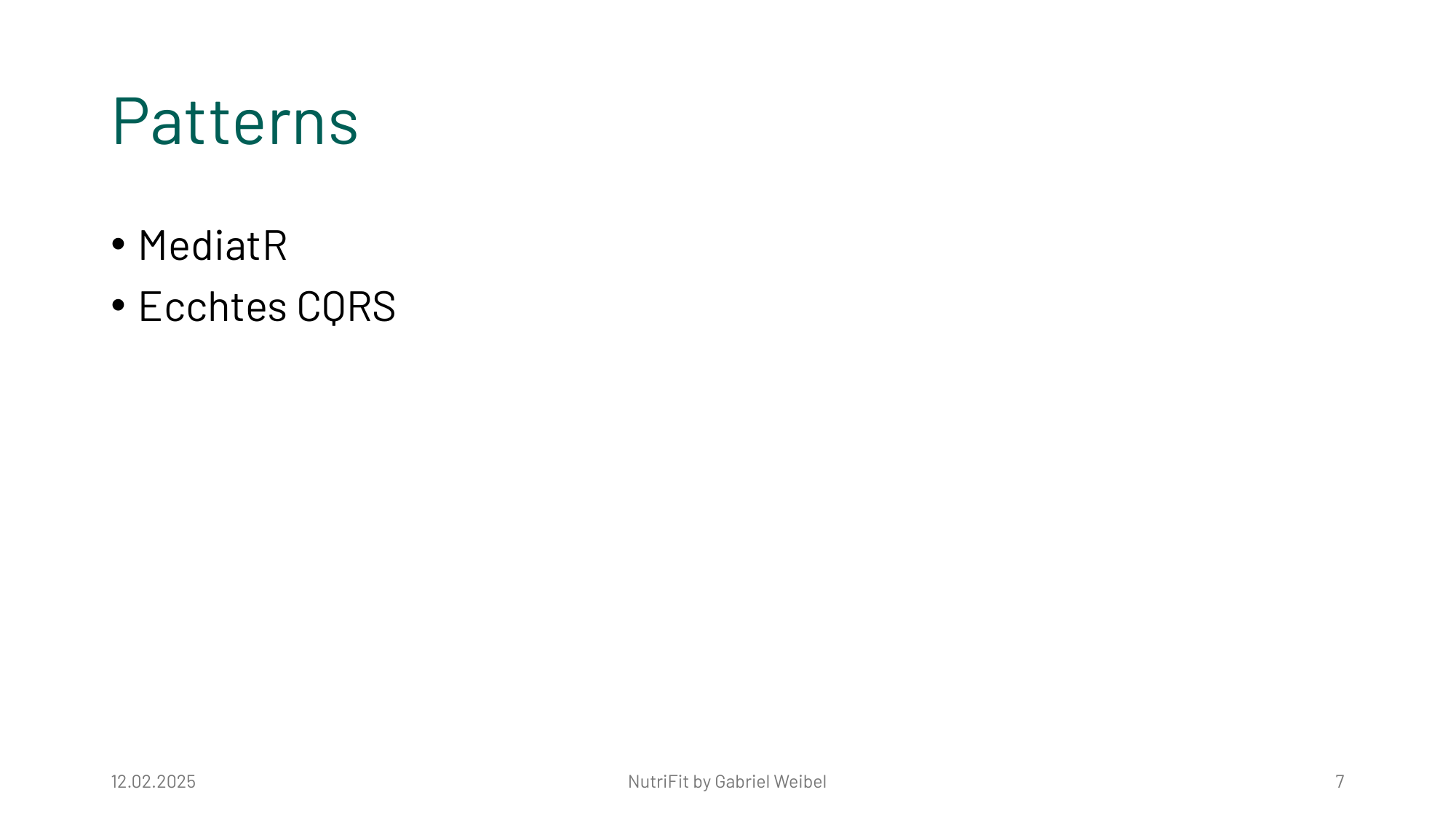

# Patterns
MediatR
Ecchtes CQRS
12.02.2025
NutriFit by Gabriel Weibel
7